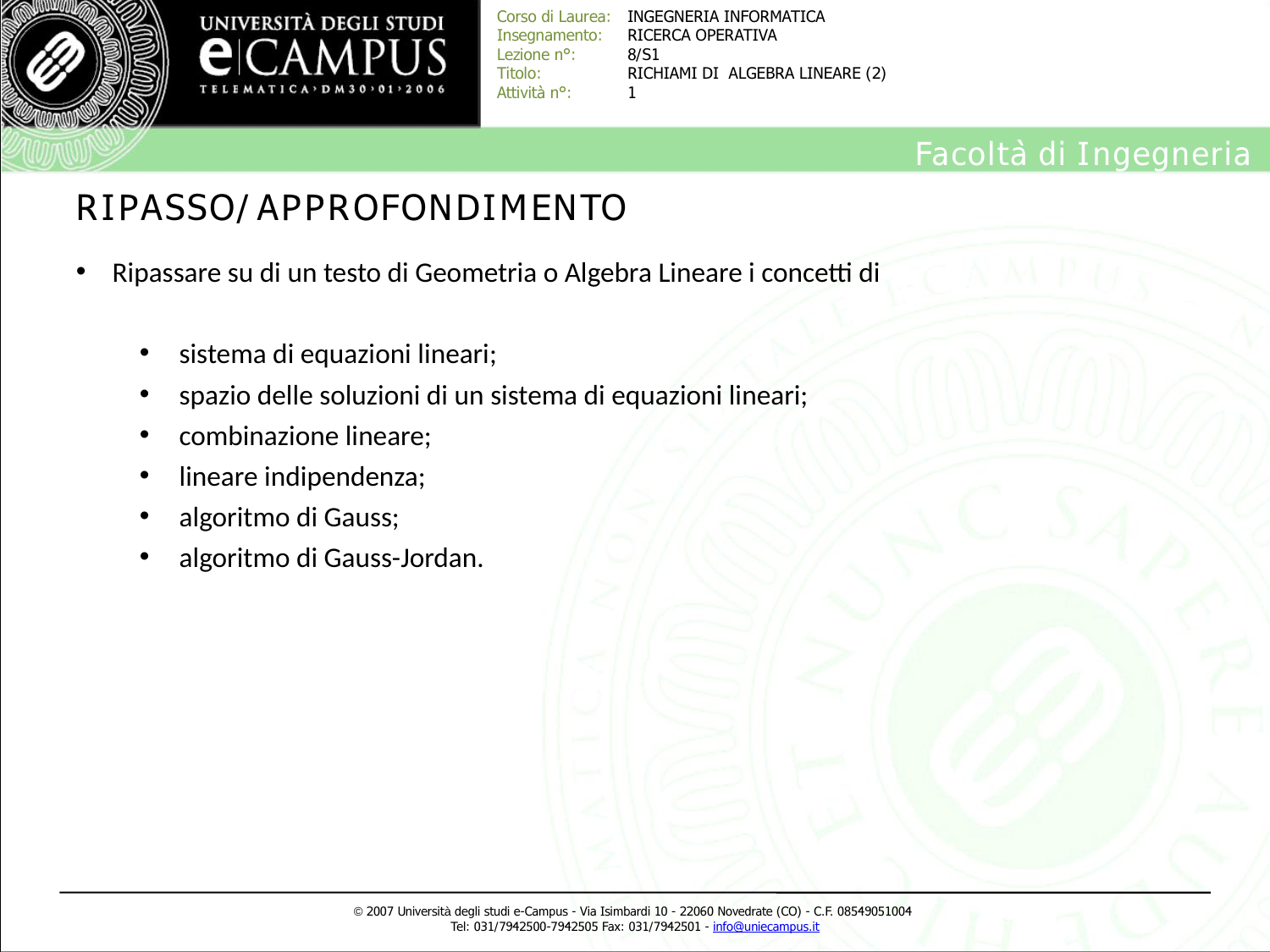

# RIPASSO/APPROFONDIMENTO
 Ripassare su di un testo di Geometria o Algebra Lineare i concetti di

sistema di equazioni lineari;
spazio delle soluzioni di un sistema di equazioni lineari;
combinazione lineare;
lineare indipendenza;
algoritmo di Gauss;
algoritmo di Gauss-Jordan.